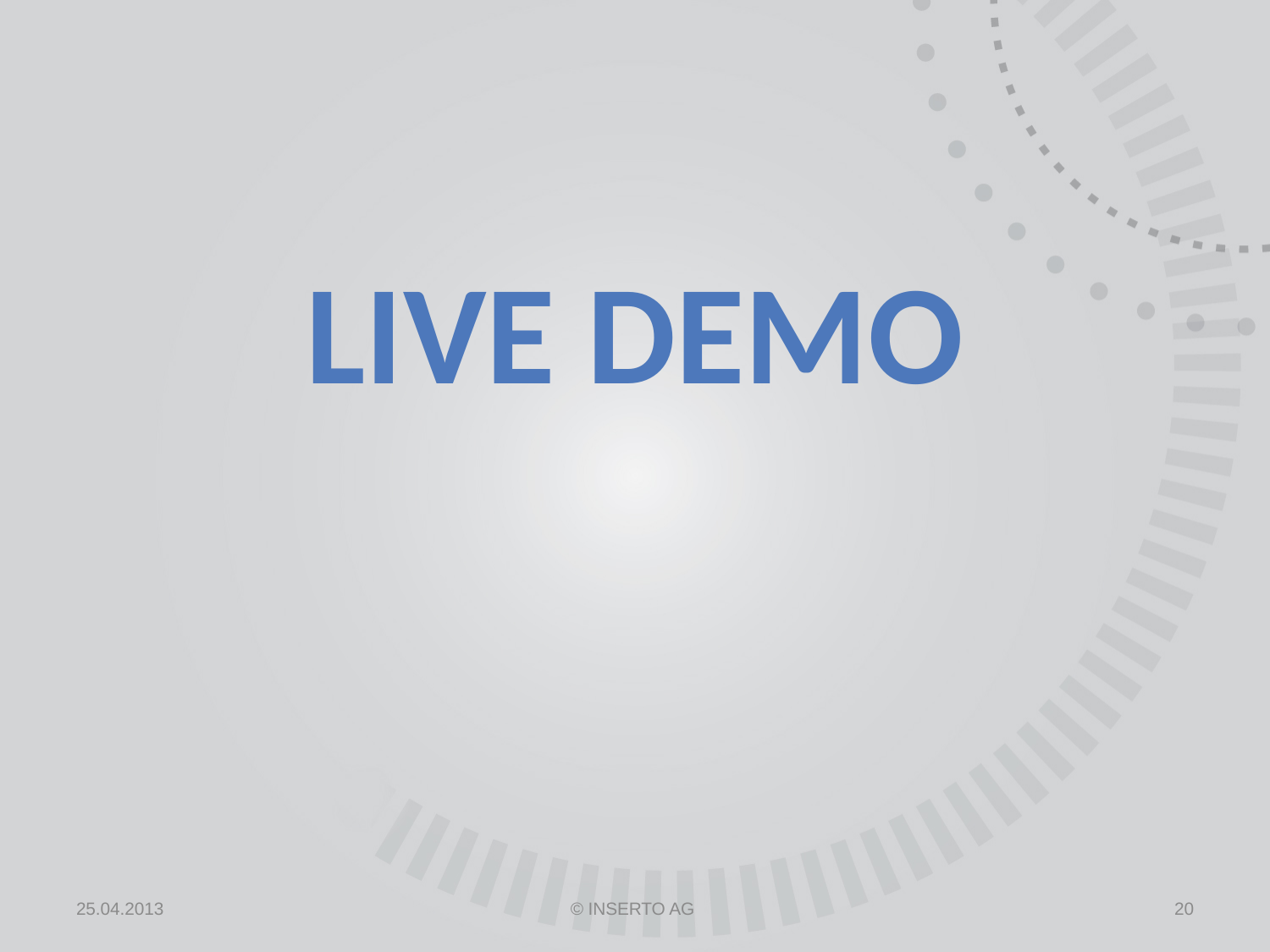

LIVE DEMO
25.04.2013
© INSERTO AG
20